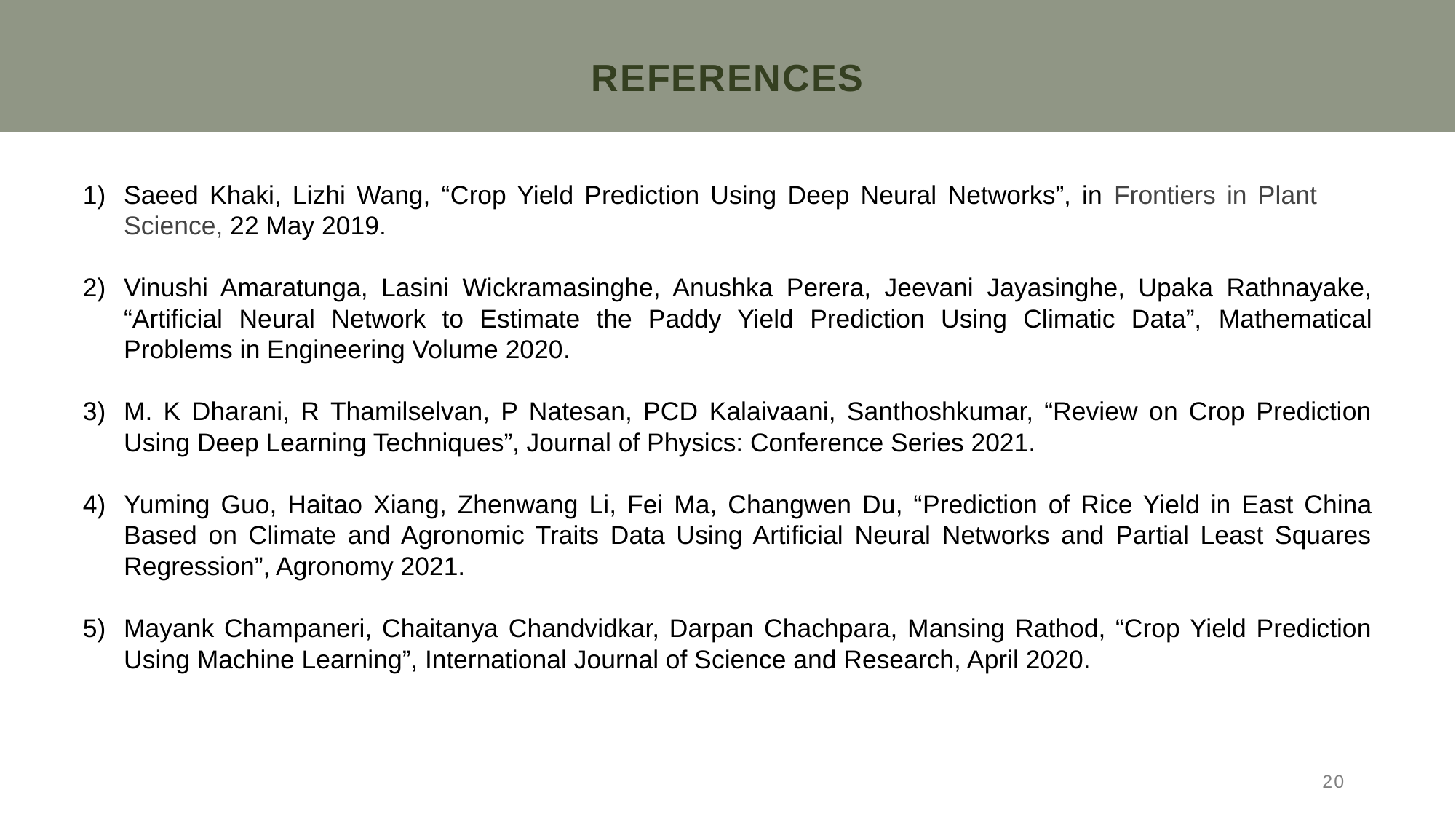

references
Saeed Khaki, Lizhi Wang, “Crop Yield Prediction Using Deep Neural Networks”, in Frontiers in Plant      Science, 22 May 2019.

Vinushi Amaratunga, Lasini Wickramasinghe, Anushka Perera, Jeevani Jayasinghe, Upaka Rathnayake, “Artificial Neural Network to Estimate the Paddy Yield Prediction Using Climatic Data”, Mathematical Problems in Engineering Volume 2020.

M. K Dharani, R Thamilselvan, P Natesan, PCD Kalaivaani, Santhoshkumar, “Review on Crop Prediction Using Deep Learning Techniques”, Journal of Physics: Conference Series 2021.

Yuming Guo, Haitao Xiang, Zhenwang Li, Fei Ma, Changwen Du, “Prediction of Rice Yield in East China Based on Climate and Agronomic Traits Data Using Artificial Neural Networks and Partial Least Squares Regression”, Agronomy 2021.

Mayank Champaneri, Chaitanya Chandvidkar, Darpan Chachpara, Mansing Rathod, “Crop Yield Prediction Using Machine Learning”, International Journal of Science and Research, April 2020.

20